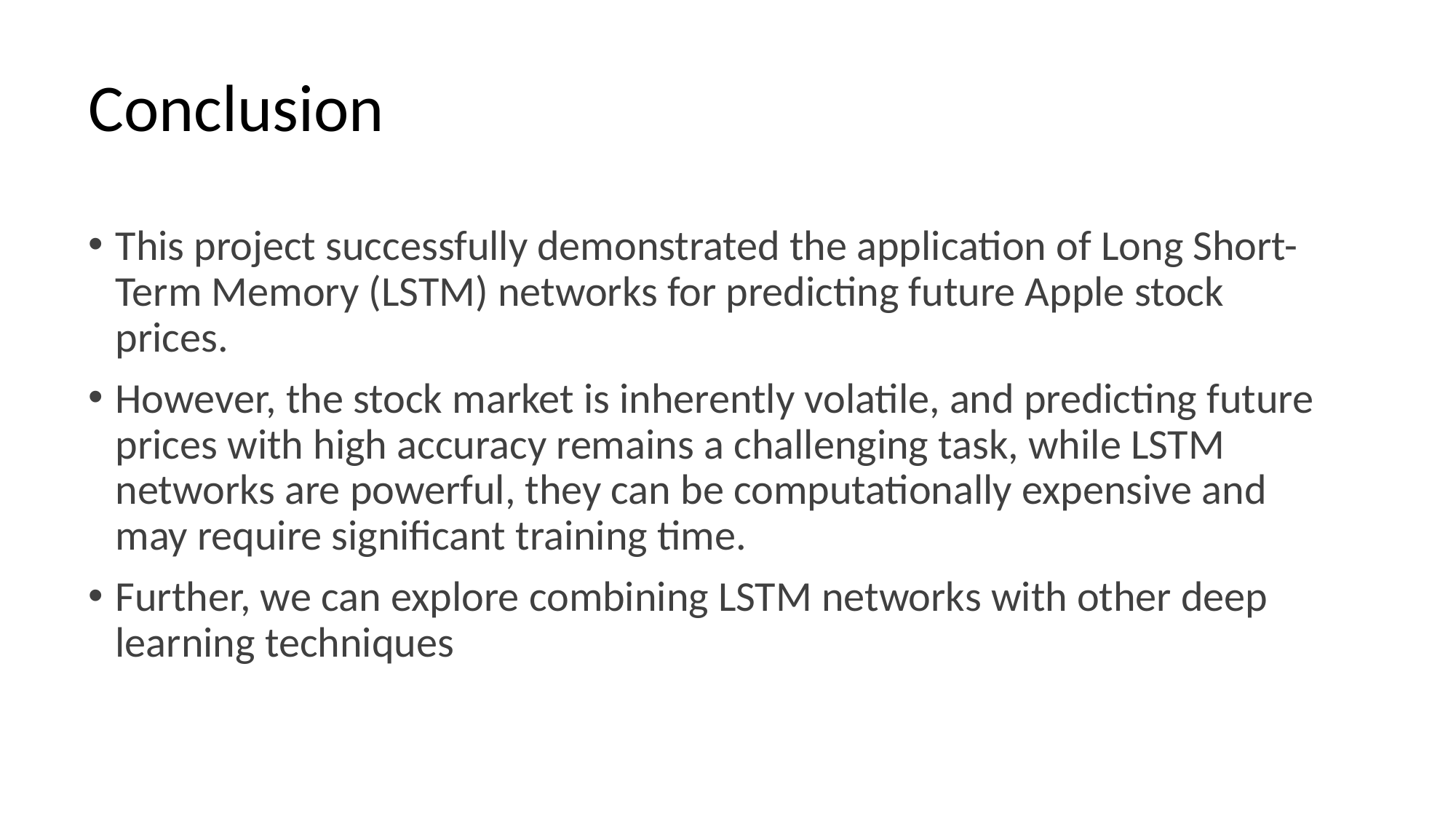

# Conclusion
This project successfully demonstrated the application of Long Short-Term Memory (LSTM) networks for predicting future Apple stock prices.
However, the stock market is inherently volatile, and predicting future prices with high accuracy remains a challenging task, while LSTM networks are powerful, they can be computationally expensive and may require significant training time.
Further, we can explore combining LSTM networks with other deep learning techniques